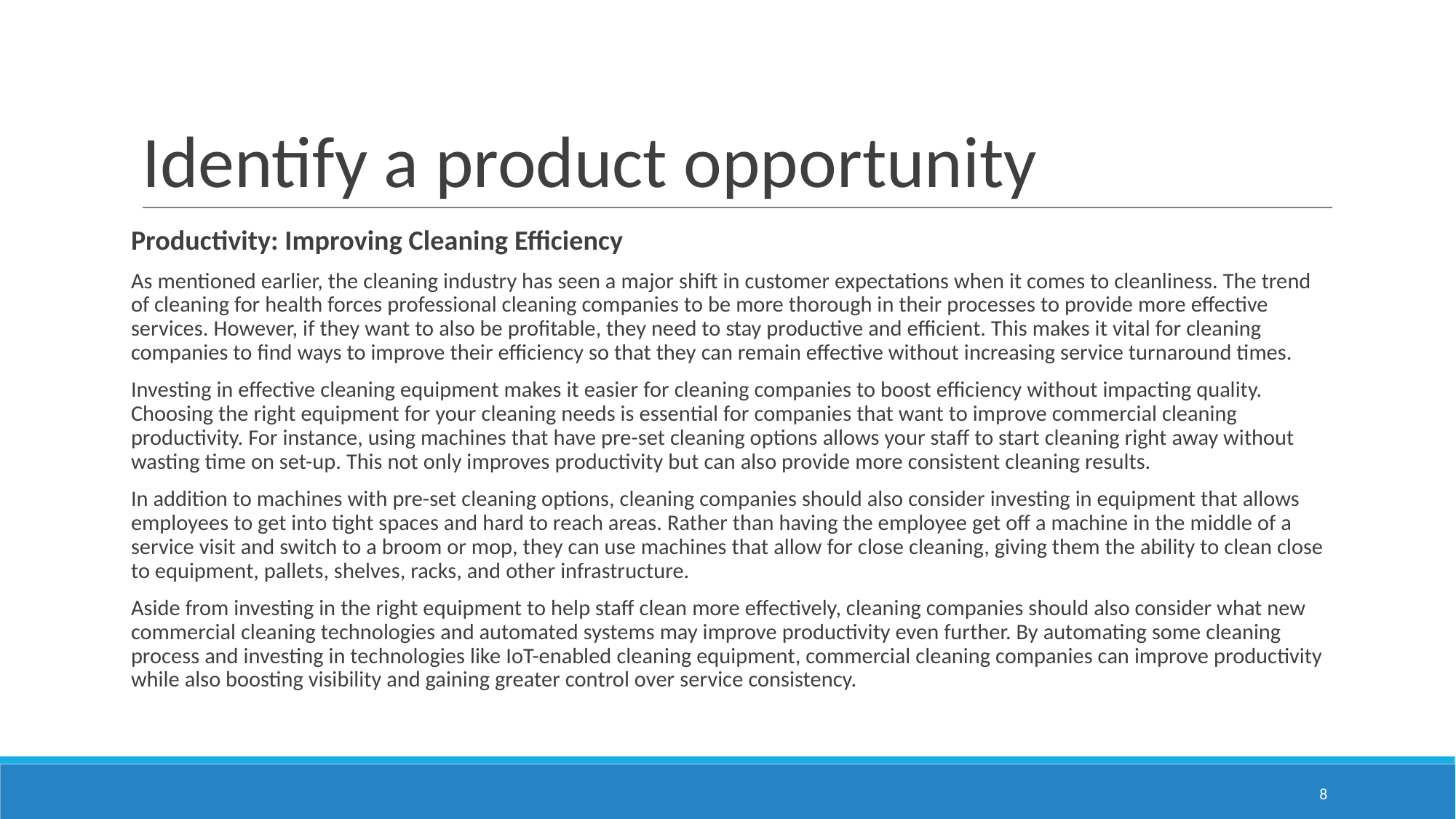

# Identify a product opportunity
Productivity: Improving Cleaning Efficiency
As mentioned earlier, the cleaning industry has seen a major shift in customer expectations when it comes to cleanliness. The trend of cleaning for health forces professional cleaning companies to be more thorough in their processes to provide more effective services. However, if they want to also be profitable, they need to stay productive and efficient. This makes it vital for cleaning companies to find ways to improve their efficiency so that they can remain effective without increasing service turnaround times.
Investing in effective cleaning equipment makes it easier for cleaning companies to boost efficiency without impacting quality. Choosing the right equipment for your cleaning needs is essential for companies that want to improve commercial cleaning productivity. For instance, using machines that have pre-set cleaning options allows your staff to start cleaning right away without wasting time on set-up. This not only improves productivity but can also provide more consistent cleaning results.
In addition to machines with pre-set cleaning options, cleaning companies should also consider investing in equipment that allows employees to get into tight spaces and hard to reach areas. Rather than having the employee get off a machine in the middle of a service visit and switch to a broom or mop, they can use machines that allow for close cleaning, giving them the ability to clean close to equipment, pallets, shelves, racks, and other infrastructure.
Aside from investing in the right equipment to help staff clean more effectively, cleaning companies should also consider what new commercial cleaning technologies and automated systems may improve productivity even further. By automating some cleaning process and investing in technologies like IoT-enabled cleaning equipment, commercial cleaning companies can improve productivity while also boosting visibility and gaining greater control over service consistency.
8